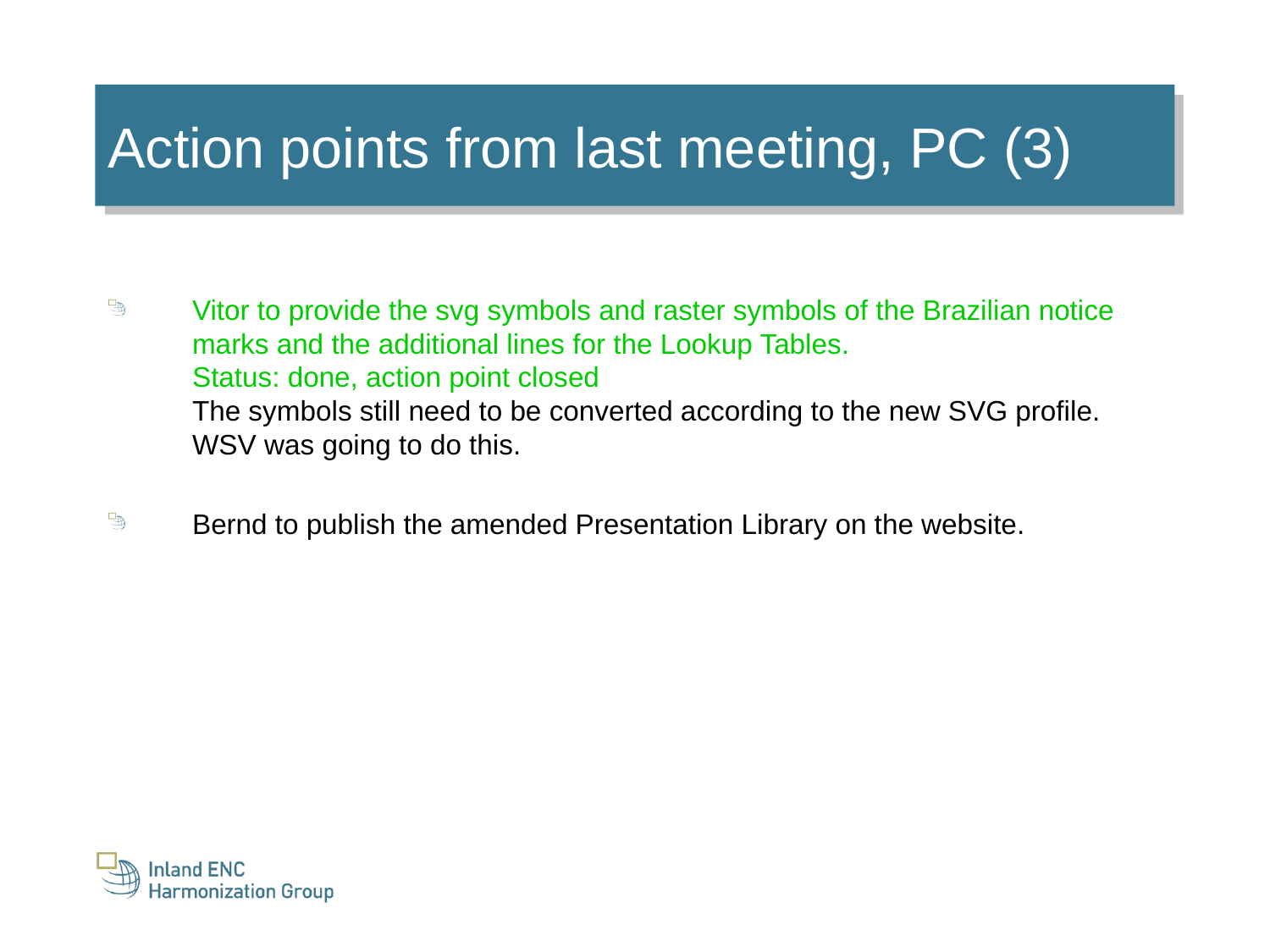

Action points from last meeting, PC (3)
Vitor to provide the svg symbols and raster symbols of the Brazilian notice marks and the additional lines for the Lookup Tables.
Status: done, action point closed
The symbols still need to be converted according to the new SVG profile. WSV was going to do this.

Bernd to publish the amended Presentation Library on the website.